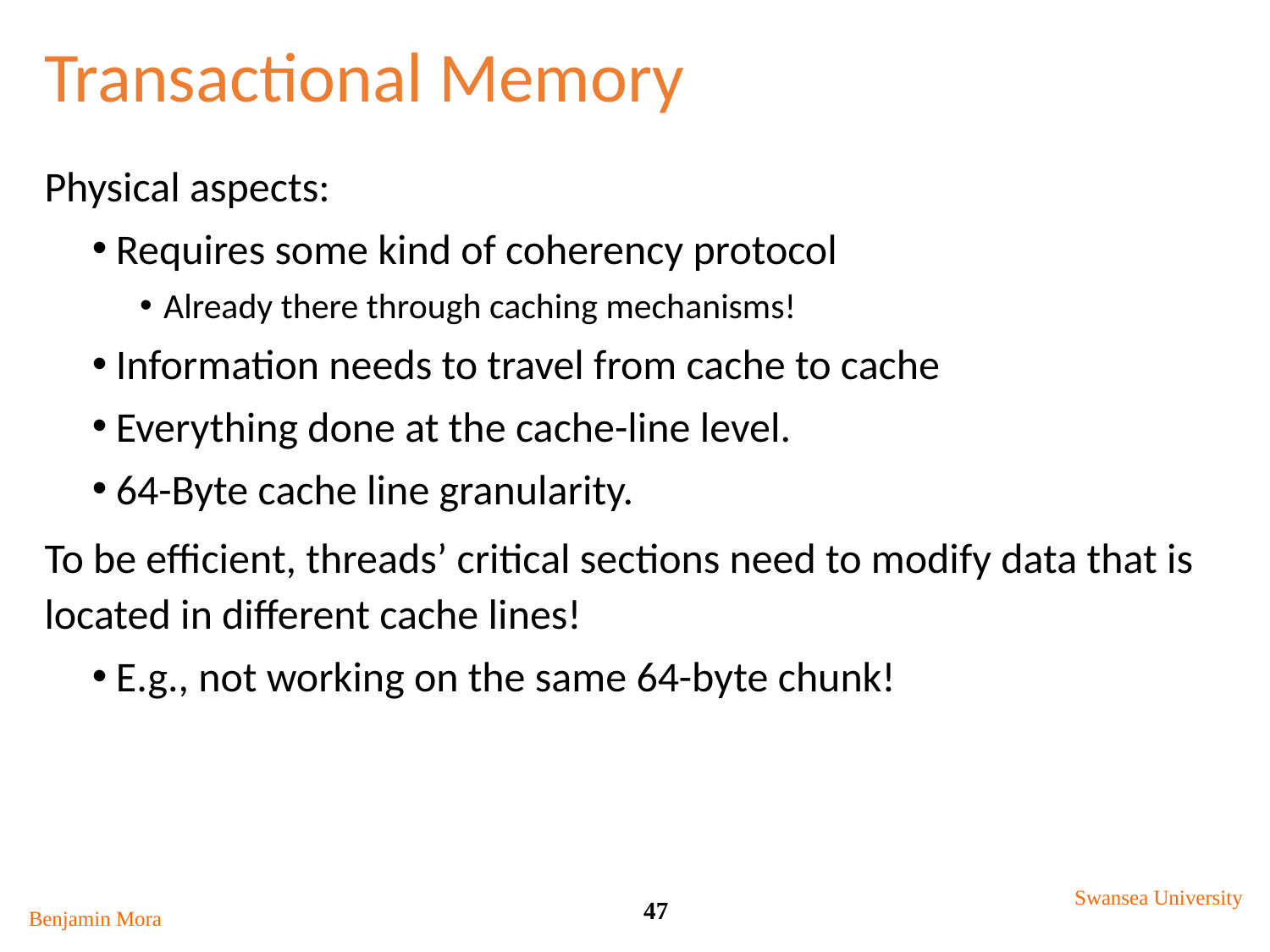

# Transactional Memory
Physical aspects:
Requires some kind of coherency protocol
Already there through caching mechanisms!
Information needs to travel from cache to cache
Everything done at the cache-line level.
64-Byte cache line granularity.
To be efficient, threads’ critical sections need to modify data that is located in different cache lines!
E.g., not working on the same 64-byte chunk!

Swansea University
47
Benjamin Mora